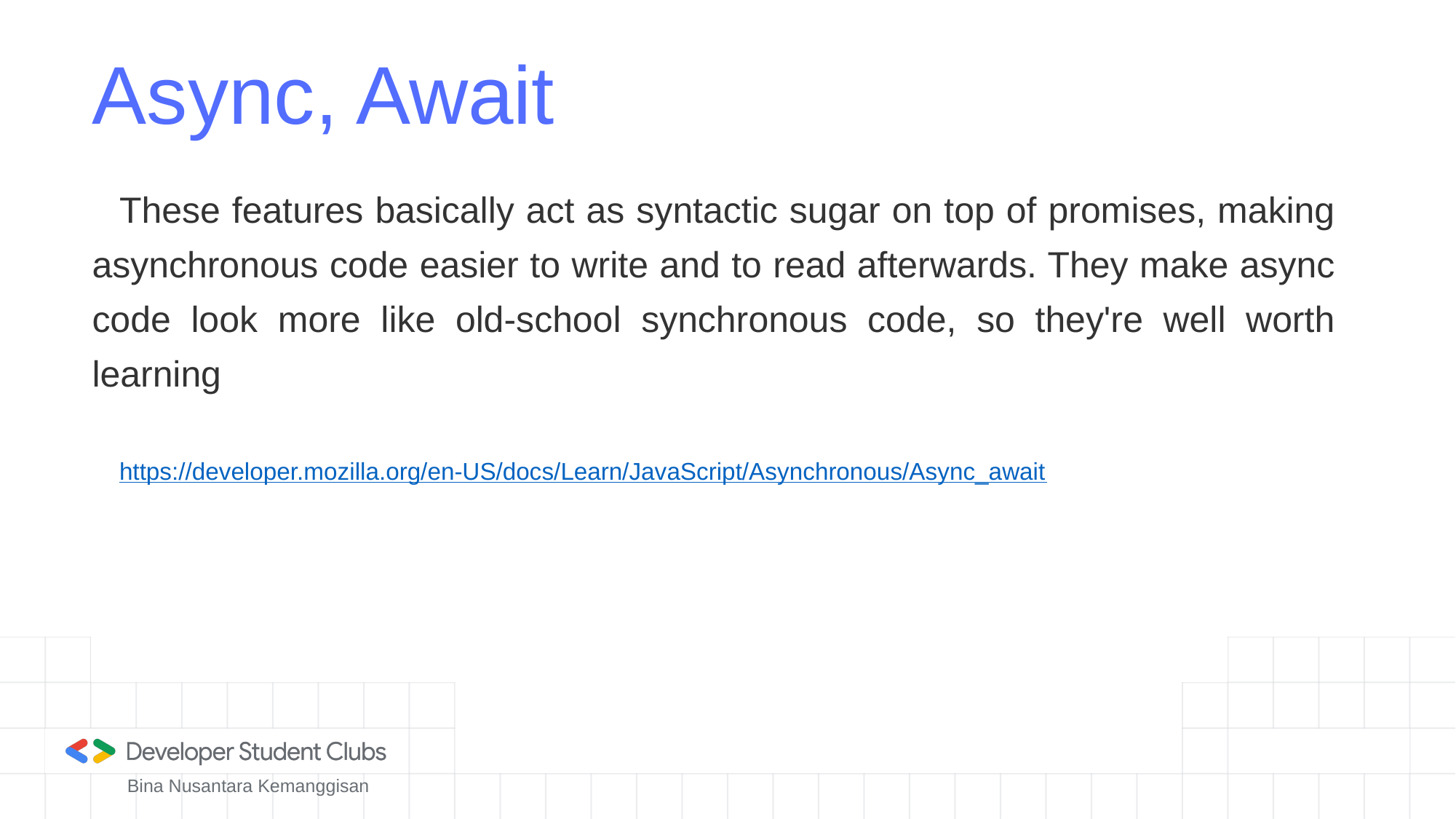

# Async, Await
These features basically act as syntactic sugar on top of promises, making asynchronous code easier to write and to read afterwards. They make async code look more like old-school synchronous code, so they're well worth learning

https://developer.mozilla.org/en-US/docs/Learn/JavaScript/Asynchronous/Async_await